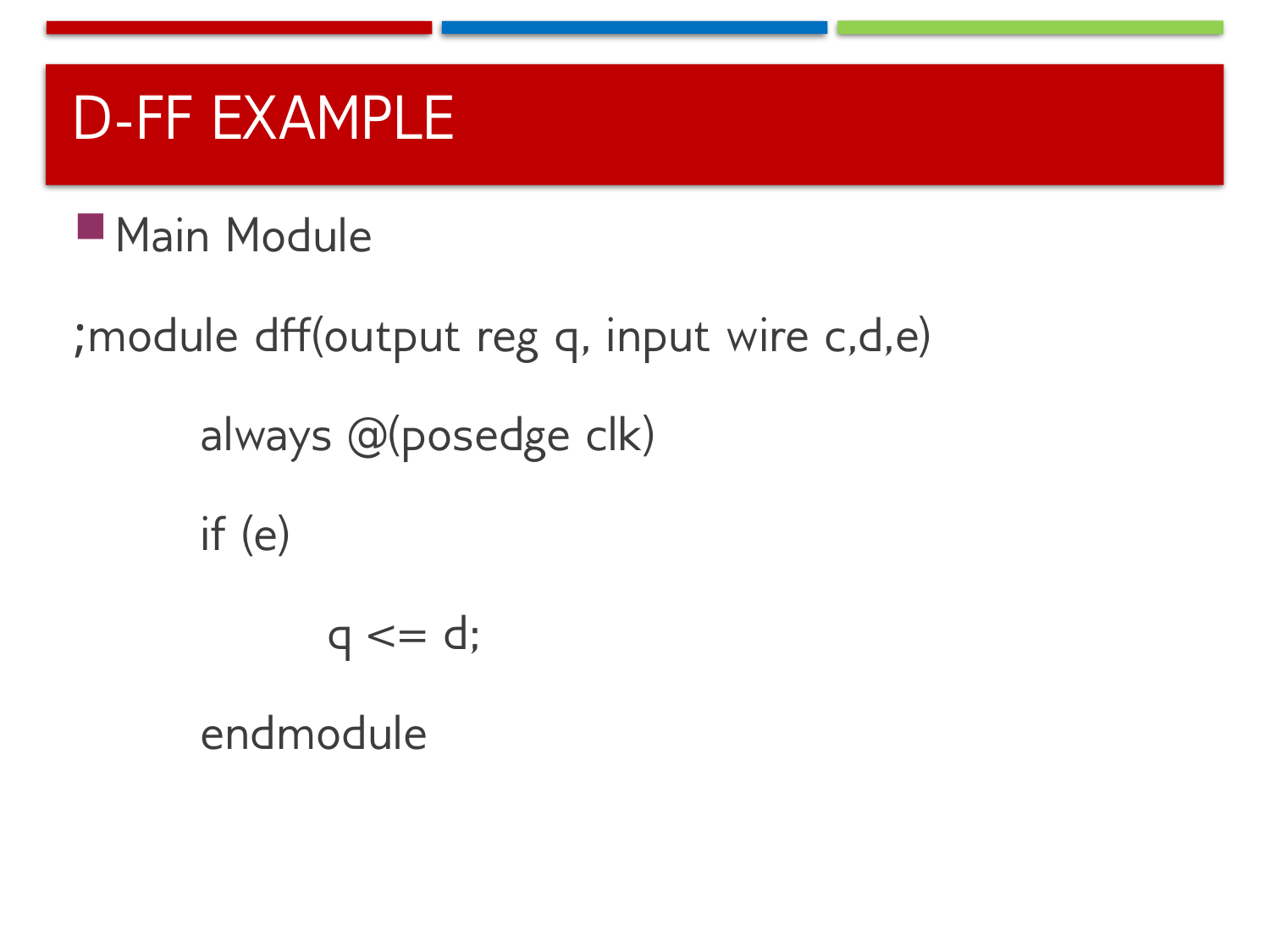

# D-FF example
Main Module
module dff(output reg q, input wire c,d,e);
	always @(posedge clk)
 	if (e)
		q <= d;
	endmodule